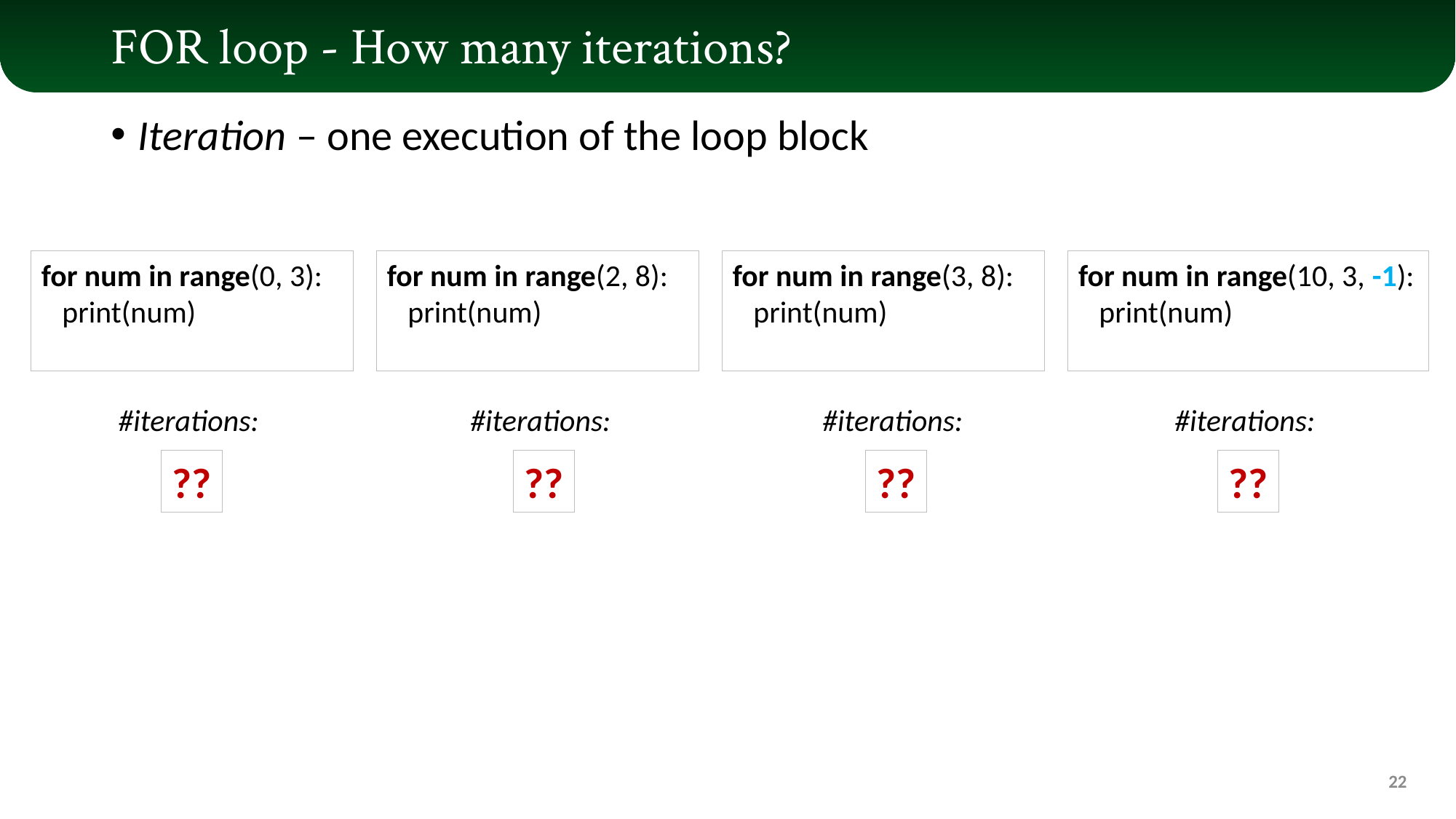

# FOR loop - How many iterations?
Iteration – one execution of the loop block
for num in range(0, 3):
   print(num)

for num in range(2, 8):
   print(num)

for num in range(3, 8):
   print(num)

for num in range(10, 3, -1):
   print(num)

#iterations:
??
#iterations:
??
#iterations:
??
#iterations:
??
22